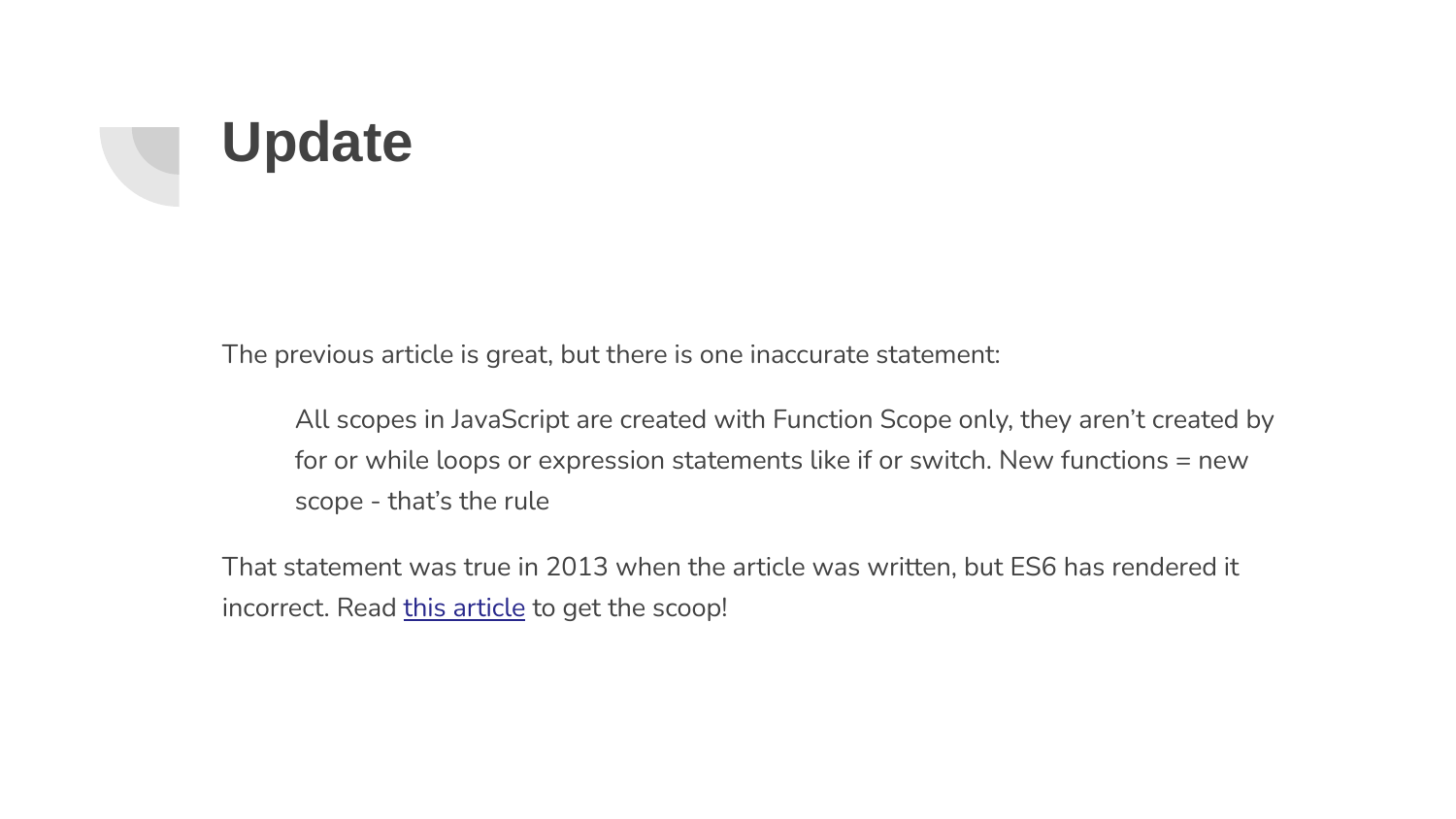

# Update
The previous article is great, but there is one inaccurate statement:
All scopes in JavaScript are created with Function Scope only, they aren’t created by for or while loops or expression statements like if or switch. New functions = new scope - that’s the rule
That statement was true in 2013 when the article was written, but ES6 has rendered it incorrect. Read this article to get the scoop!